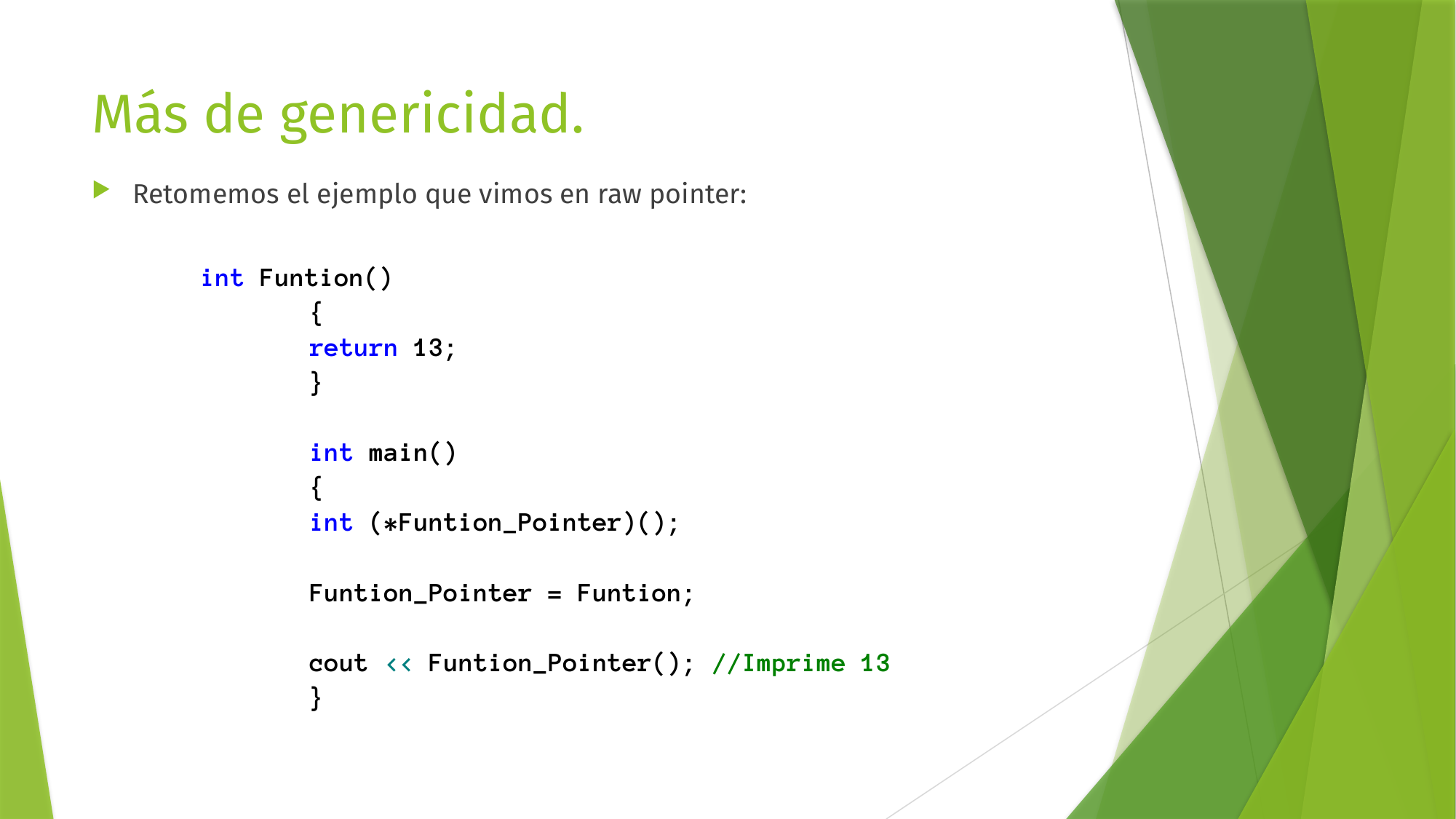

# Más de genericidad.
Retomemos el ejemplo que vimos en raw pointer:

	int Funtion()
		{
    		return 13;
		}

		int main()
		{
    		int (*Funtion_Pointer)();

    		Funtion_Pointer = Funtion;

    		cout << Funtion_Pointer(); //Imprime 13
		}